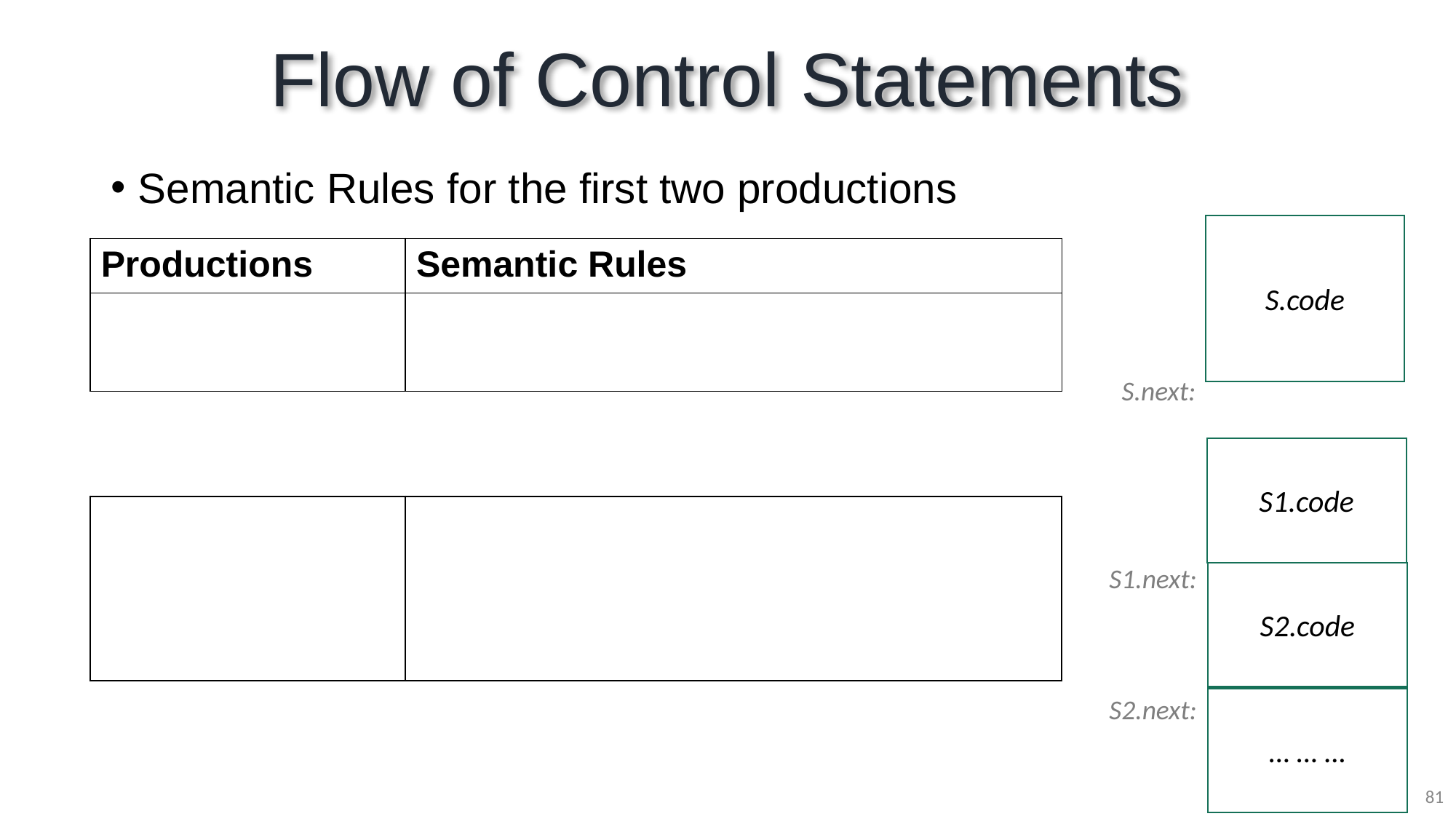

# Flow of Control Statements
Semantic Rules for the first two productions

S.code
| Productions | Semantic Rules |
| --- | --- |
|  |  |
S.next:
S1.code
|  |  |
| --- | --- |
S1.next:
S2.code
S2.next:
… … …

81